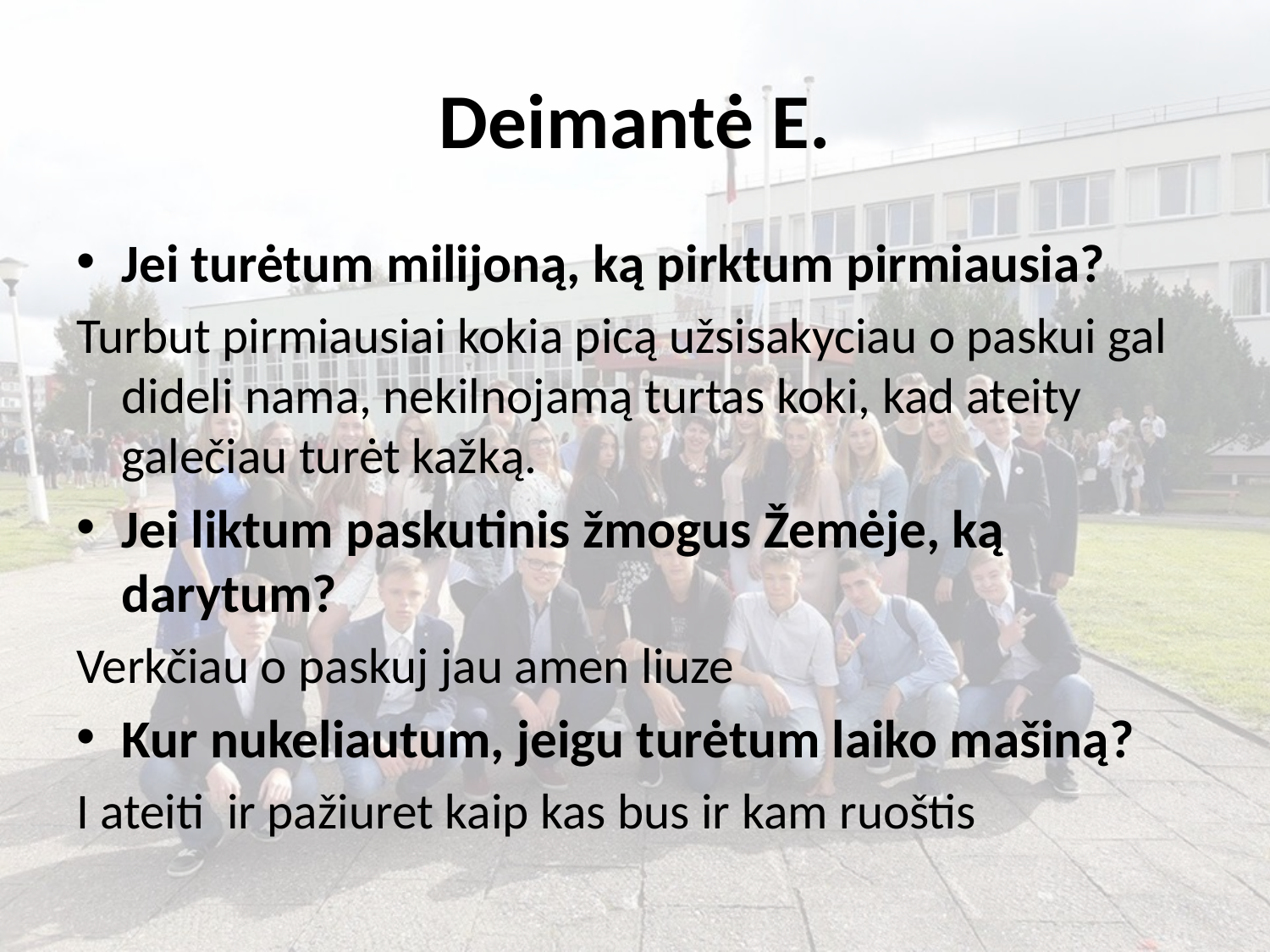

# Deimantė E.
Jei turėtum milijoną, ką pirktum pirmiausia?
Turbut pirmiausiai kokia picą užsisakyciau o paskui gal dideli nama, nekilnojamą turtas koki, kad ateity galečiau turėt kažką.
Jei liktum paskutinis žmogus Žemėje, ką darytum?
Verkčiau o paskuj jau amen liuze
Kur nukeliautum, jeigu turėtum laiko mašiną?
I ateiti  ir pažiuret kaip kas bus ir kam ruoštis